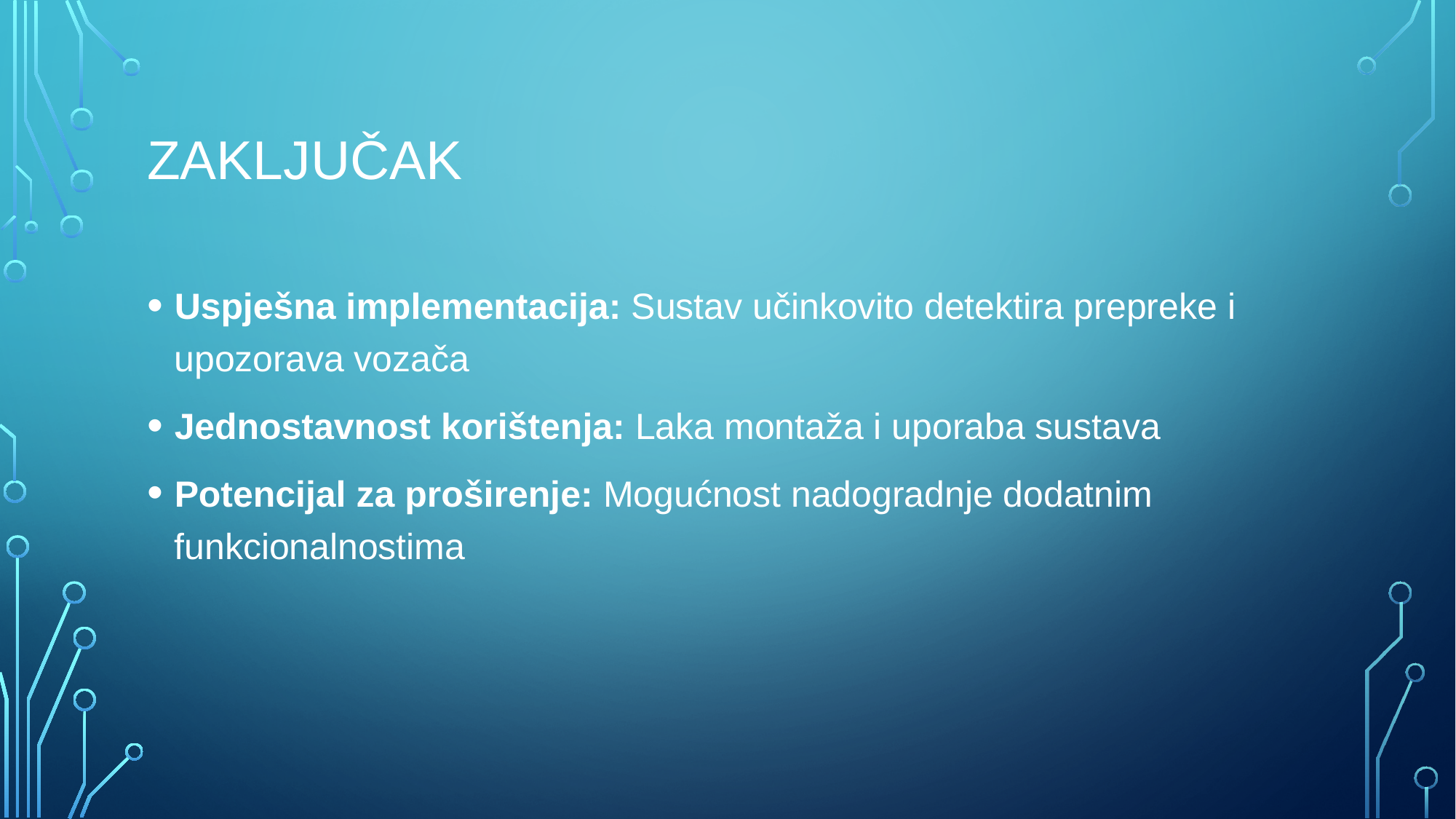

# Zaključak
Uspješna implementacija: Sustav učinkovito detektira prepreke i upozorava vozača
Jednostavnost korištenja: Laka montaža i uporaba sustava
Potencijal za proširenje: Mogućnost nadogradnje dodatnim funkcionalnostima